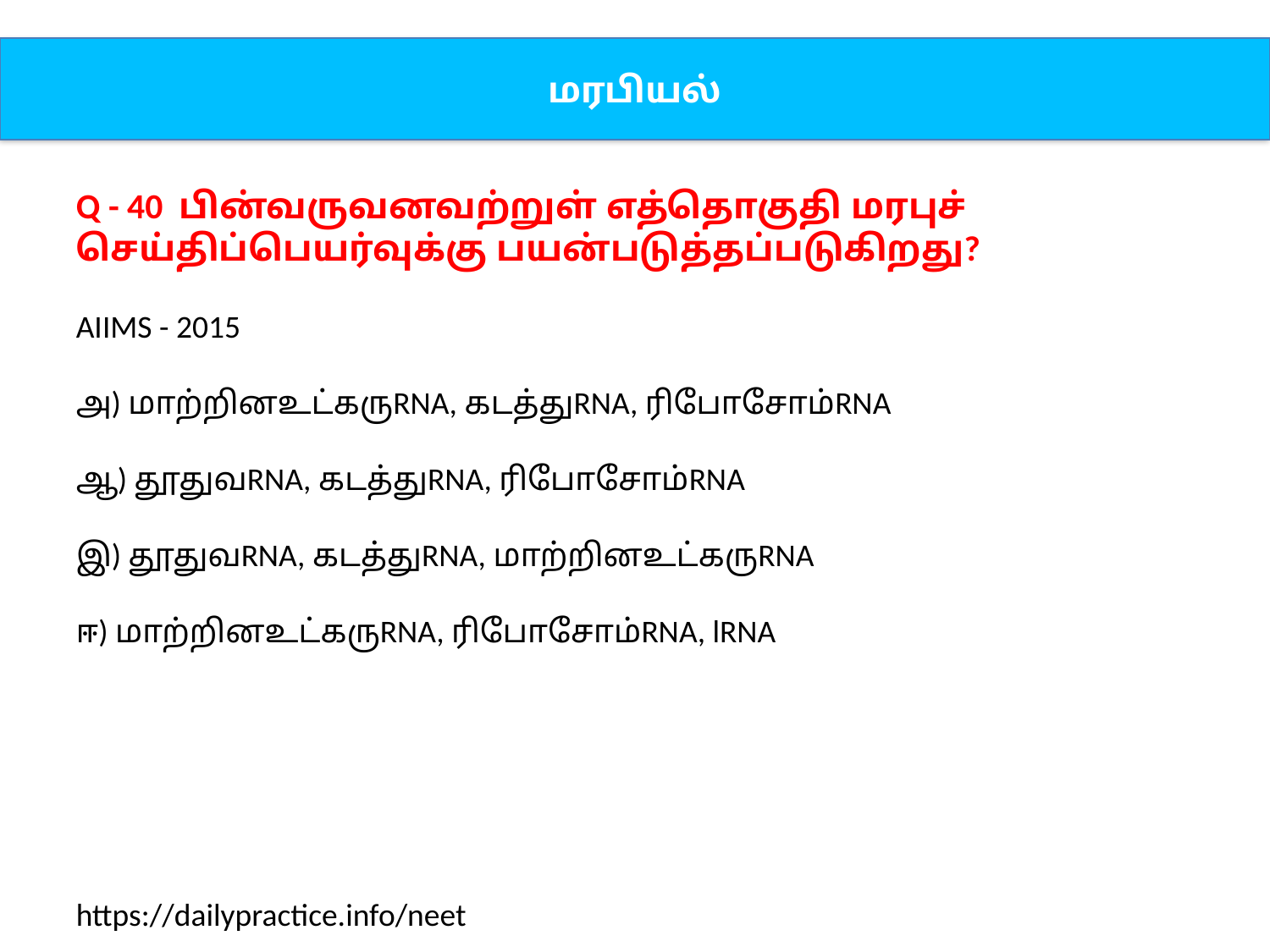

மரபியல்

Q - 40  பின்வருவனவற்றுள் எத்தொகுதி மரபுச் செய்திப்பெயர்வுக்கு பயன்படுத்தப்படுகிறது?

AIIMS - 2015

அ) மாற்றினஉட்கருRNA, கடத்துRNA, ரிபோசோம்RNA

ஆ) தூதுவRNA, கடத்துRNA, ரிபோசோம்RNA

இ) தூதுவRNA, கடத்துRNA, மாற்றினஉட்கருRNA

ஈ) மாற்றினஉட்கருRNA, ரிபோசோம்RNA, lRNA
https://dailypractice.info/neet